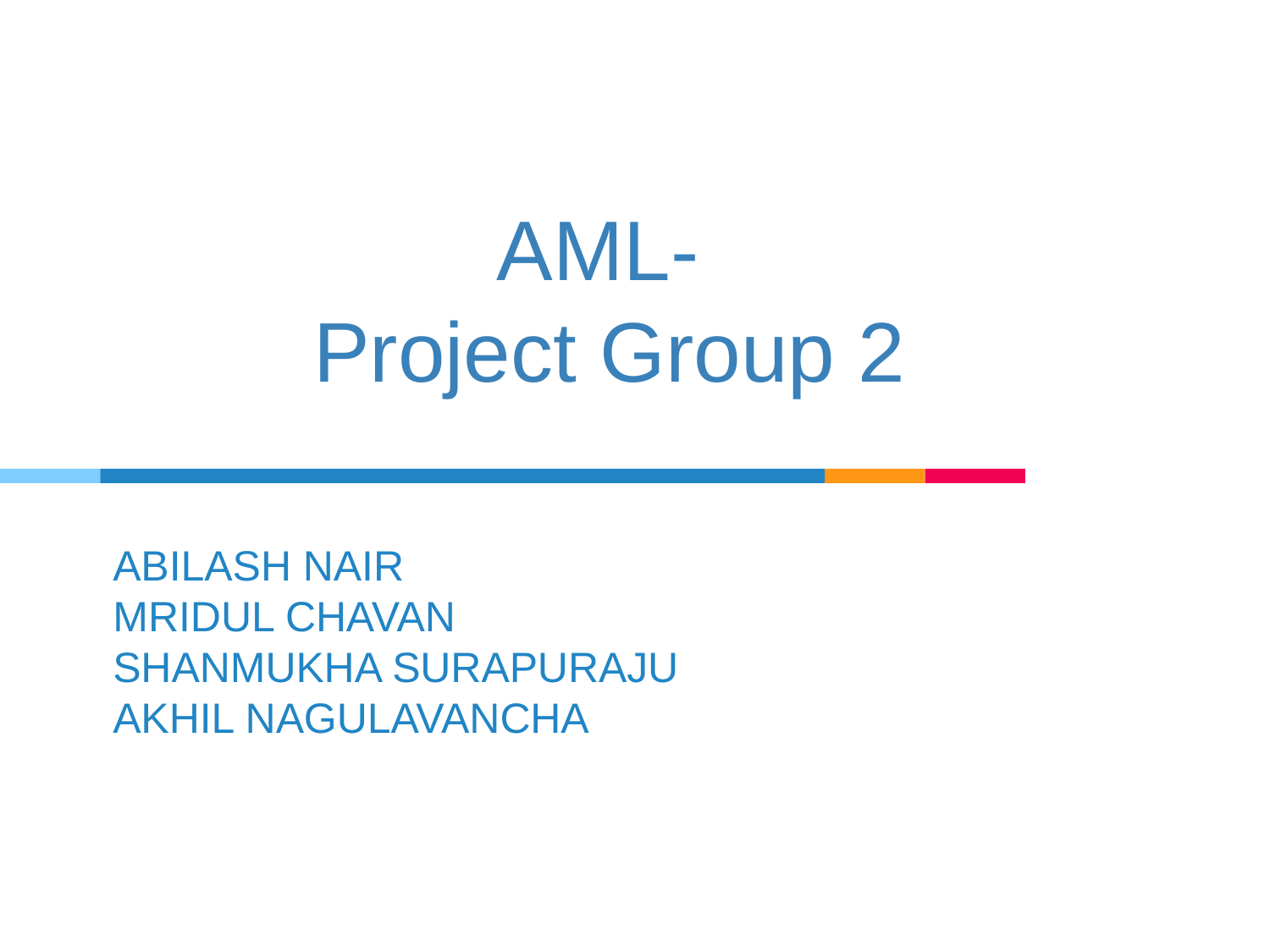

AML-
Project Group 2
# ABILASH NAIR
MRIDUL CHAVAN
SHANMUKHA SURAPURAJU
AKHIL NAGULAVANCHA